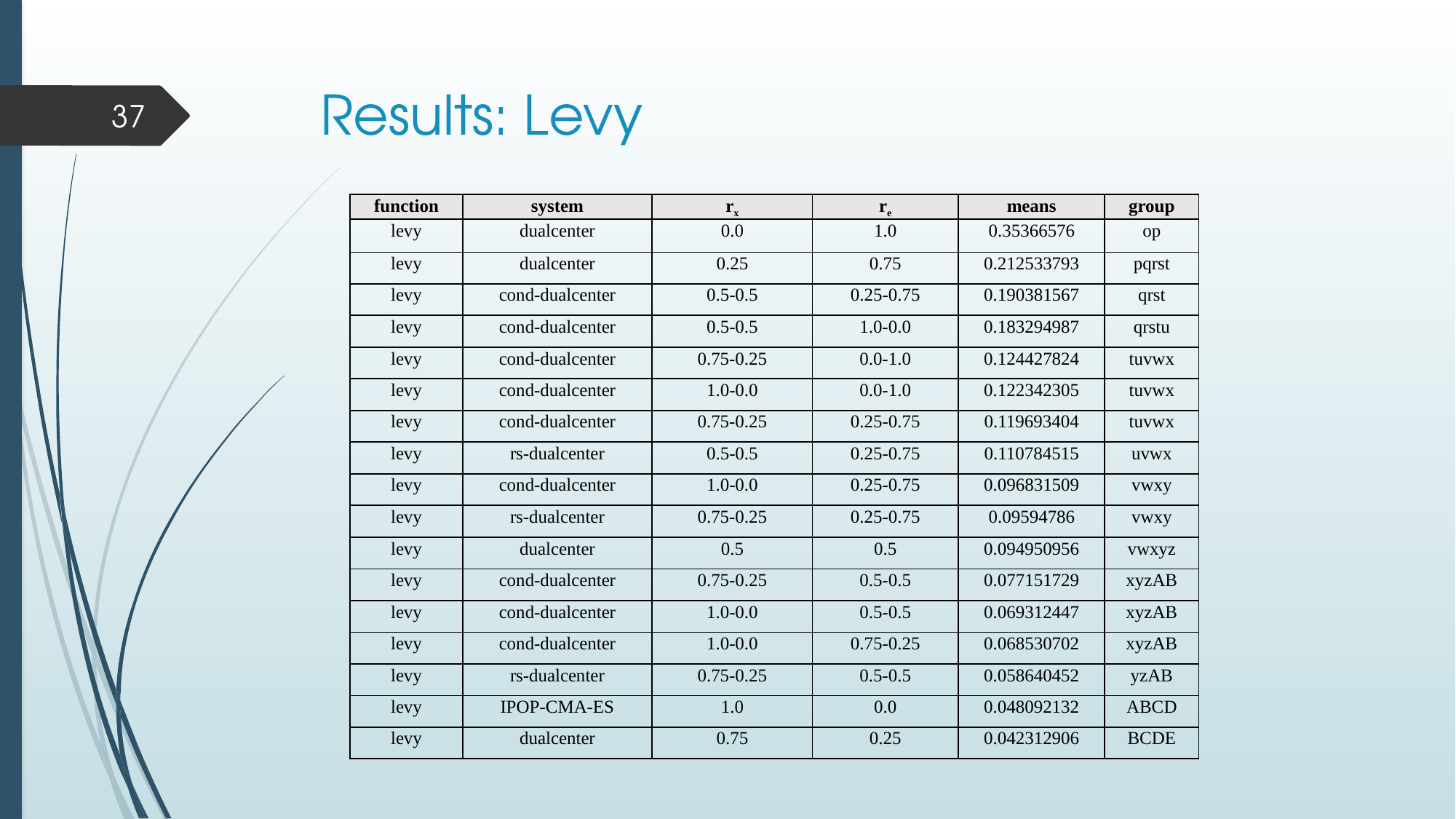

# Results: Levy
37
| function | system | rx | re | means | group |
| --- | --- | --- | --- | --- | --- |
| levy | dualcenter | 0.0 | 1.0 | 0.35366576 | op |
| levy | dualcenter | 0.25 | 0.75 | 0.212533793 | pqrst |
| levy | cond-dualcenter | 0.5-0.5 | 0.25-0.75 | 0.190381567 | qrst |
| levy | cond-dualcenter | 0.5-0.5 | 1.0-0.0 | 0.183294987 | qrstu |
| levy | cond-dualcenter | 0.75-0.25 | 0.0-1.0 | 0.124427824 | tuvwx |
| levy | cond-dualcenter | 1.0-0.0 | 0.0-1.0 | 0.122342305 | tuvwx |
| levy | cond-dualcenter | 0.75-0.25 | 0.25-0.75 | 0.119693404 | tuvwx |
| levy | rs-dualcenter | 0.5-0.5 | 0.25-0.75 | 0.110784515 | uvwx |
| levy | cond-dualcenter | 1.0-0.0 | 0.25-0.75 | 0.096831509 | vwxy |
| levy | rs-dualcenter | 0.75-0.25 | 0.25-0.75 | 0.09594786 | vwxy |
| levy | dualcenter | 0.5 | 0.5 | 0.094950956 | vwxyz |
| levy | cond-dualcenter | 0.75-0.25 | 0.5-0.5 | 0.077151729 | xyzAB |
| levy | cond-dualcenter | 1.0-0.0 | 0.5-0.5 | 0.069312447 | xyzAB |
| levy | cond-dualcenter | 1.0-0.0 | 0.75-0.25 | 0.068530702 | xyzAB |
| levy | rs-dualcenter | 0.75-0.25 | 0.5-0.5 | 0.058640452 | yzAB |
| levy | IPOP-CMA-ES | 1.0 | 0.0 | 0.048092132 | ABCD |
| levy | dualcenter | 0.75 | 0.25 | 0.042312906 | BCDE |